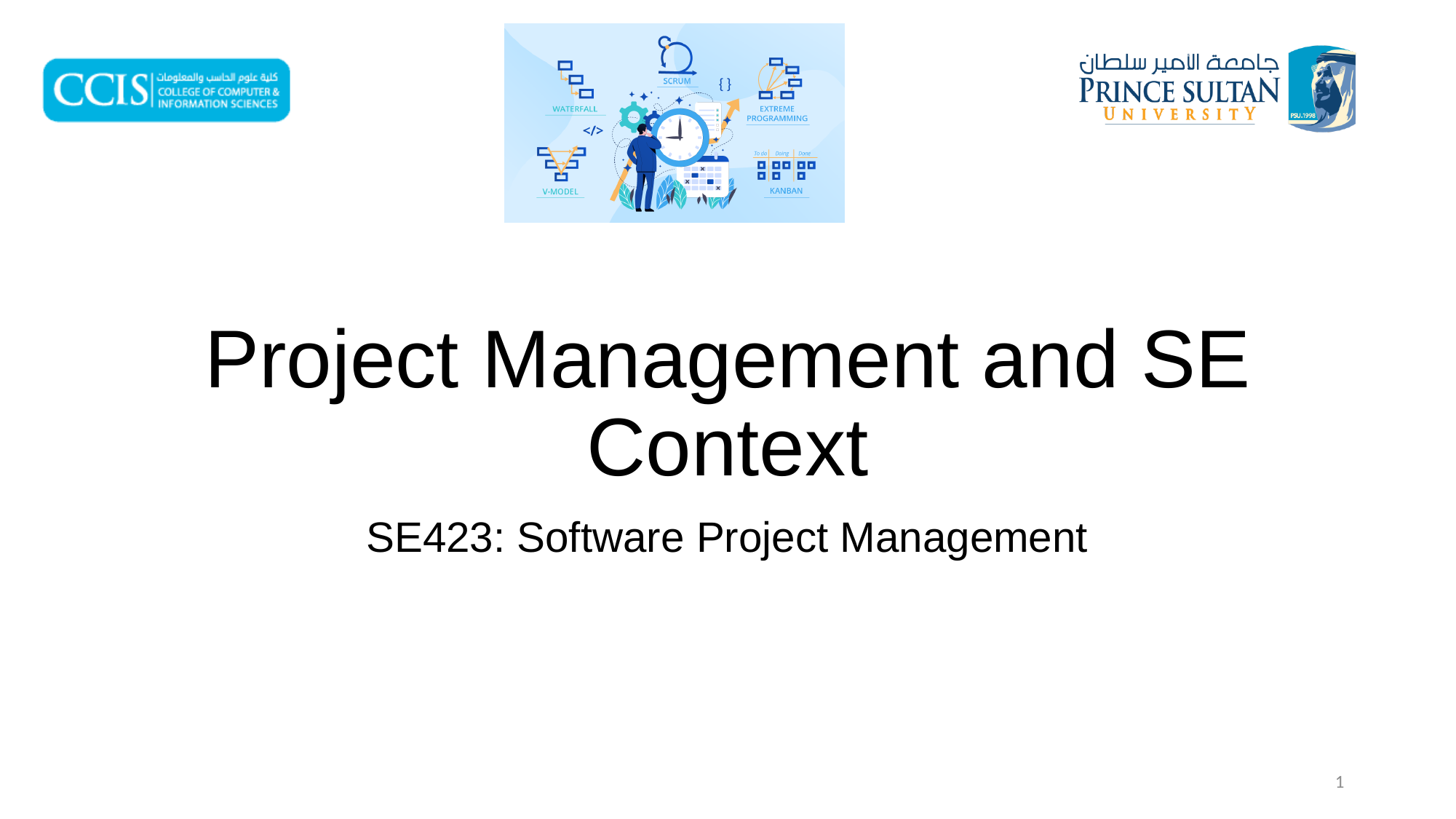

# Project Management and SE Context
SE423: Software Project Management
1